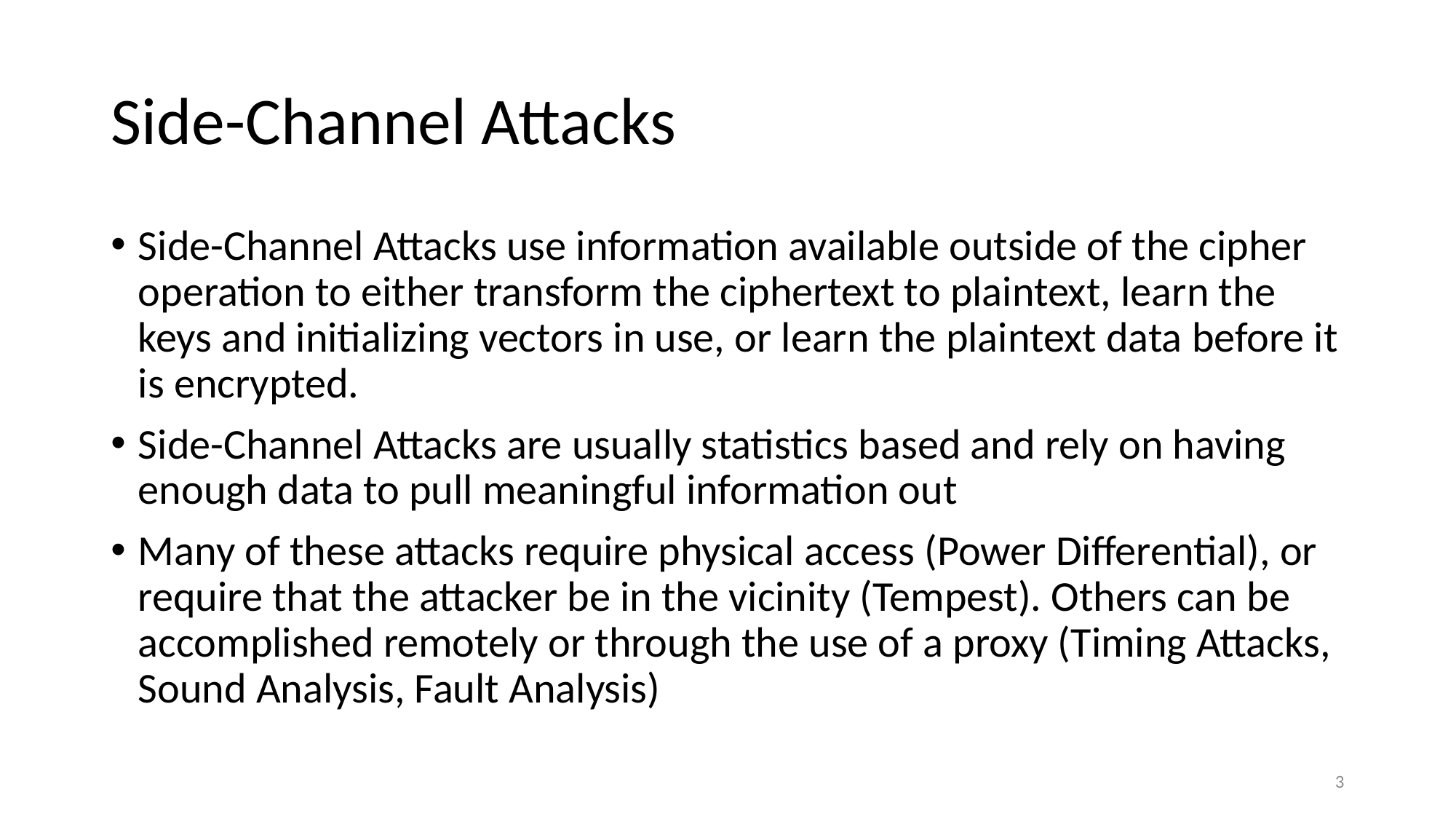

# Side-Channel Attacks
Side-Channel Attacks use information available outside of the cipher operation to either transform the ciphertext to plaintext, learn the keys and initializing vectors in use, or learn the plaintext data before it is encrypted.
Side-Channel Attacks are usually statistics based and rely on having enough data to pull meaningful information out
Many of these attacks require physical access (Power Differential), or require that the attacker be in the vicinity (Tempest). Others can be accomplished remotely or through the use of a proxy (Timing Attacks, Sound Analysis, Fault Analysis)
3